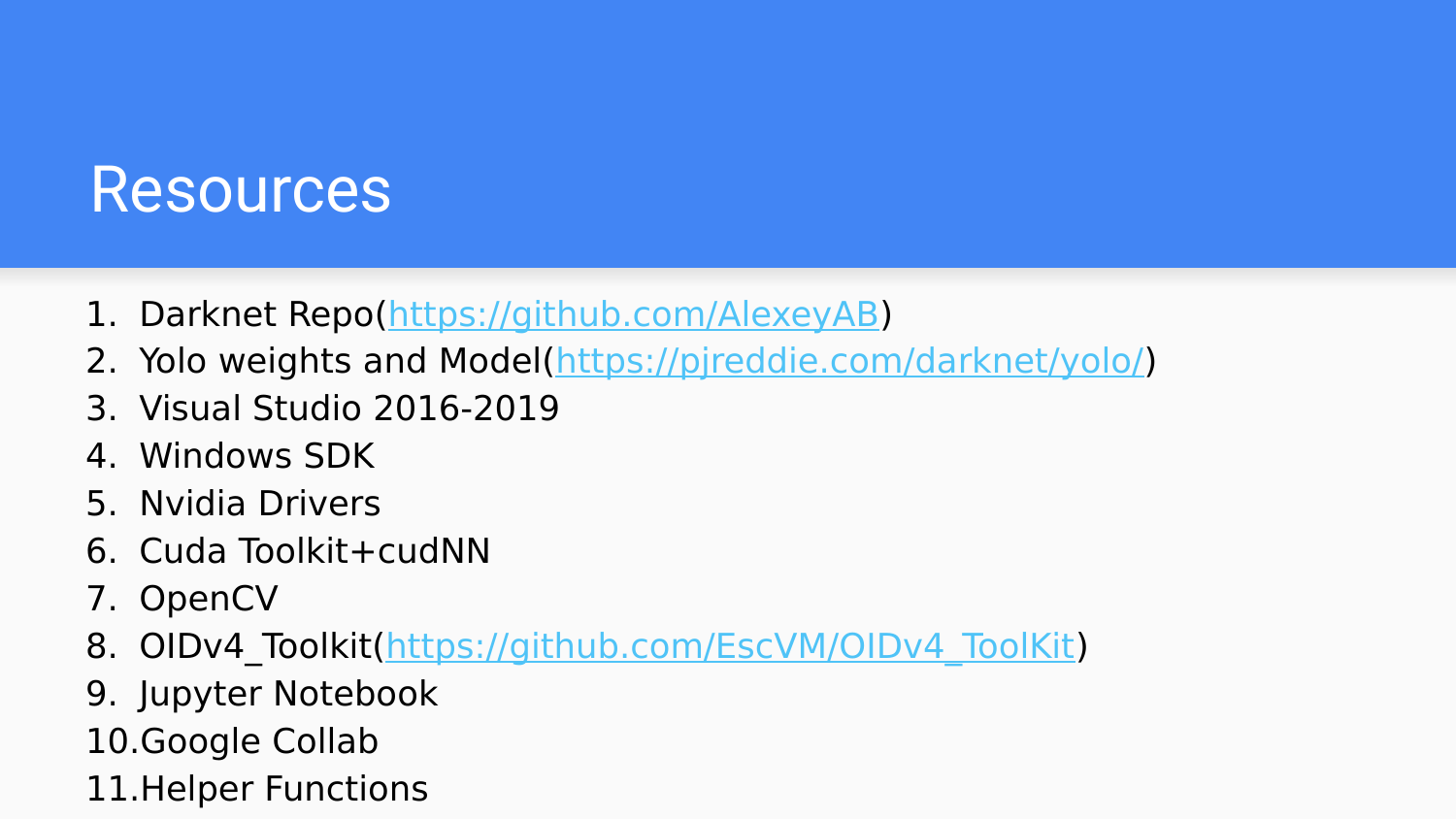

# Resources
Darknet Repo(https://github.com/AlexeyAB)
Yolo weights and Model(https://pjreddie.com/darknet/yolo/)
Visual Studio 2016-2019
Windows SDK
Nvidia Drivers
Cuda Toolkit+cudNN
OpenCV
OIDv4_Toolkit(https://github.com/EscVM/OIDv4_ToolKit)
Jupyter Notebook
Google Collab
Helper Functions